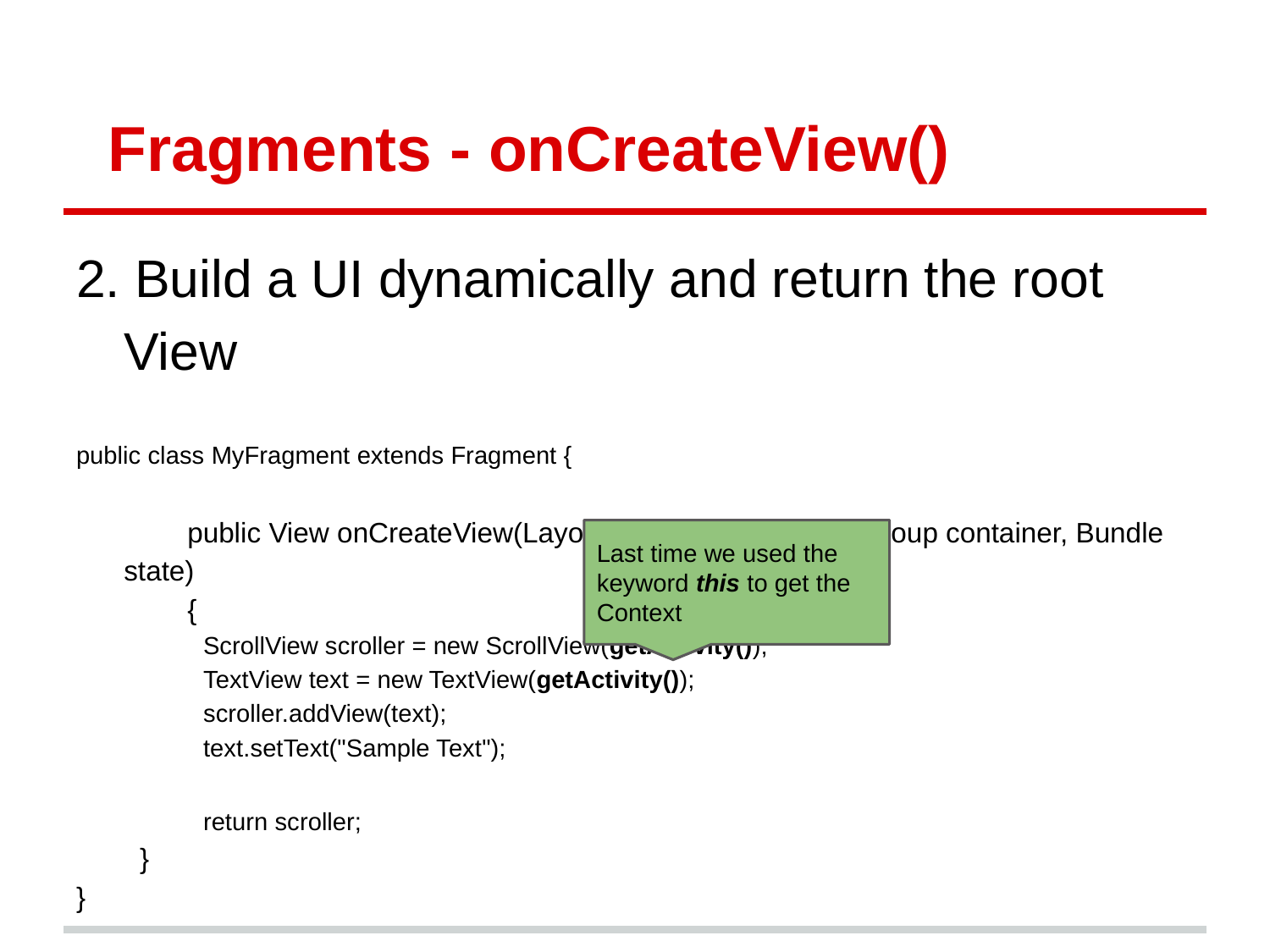

# Fragments - onCreateView()
2. Build a UI dynamically and return the root View

public class MyFragment extends Fragment {

public View onCreateView(LayoutInflater inflater, ViewGroup container, Bundle state)
{
ScrollView scroller = new ScrollView(getActivity());
TextView text = new TextView(getActivity());
scroller.addView(text);
text.setText("Sample Text");

return scroller;
}
}

Last time we used the keyword this to get the Context